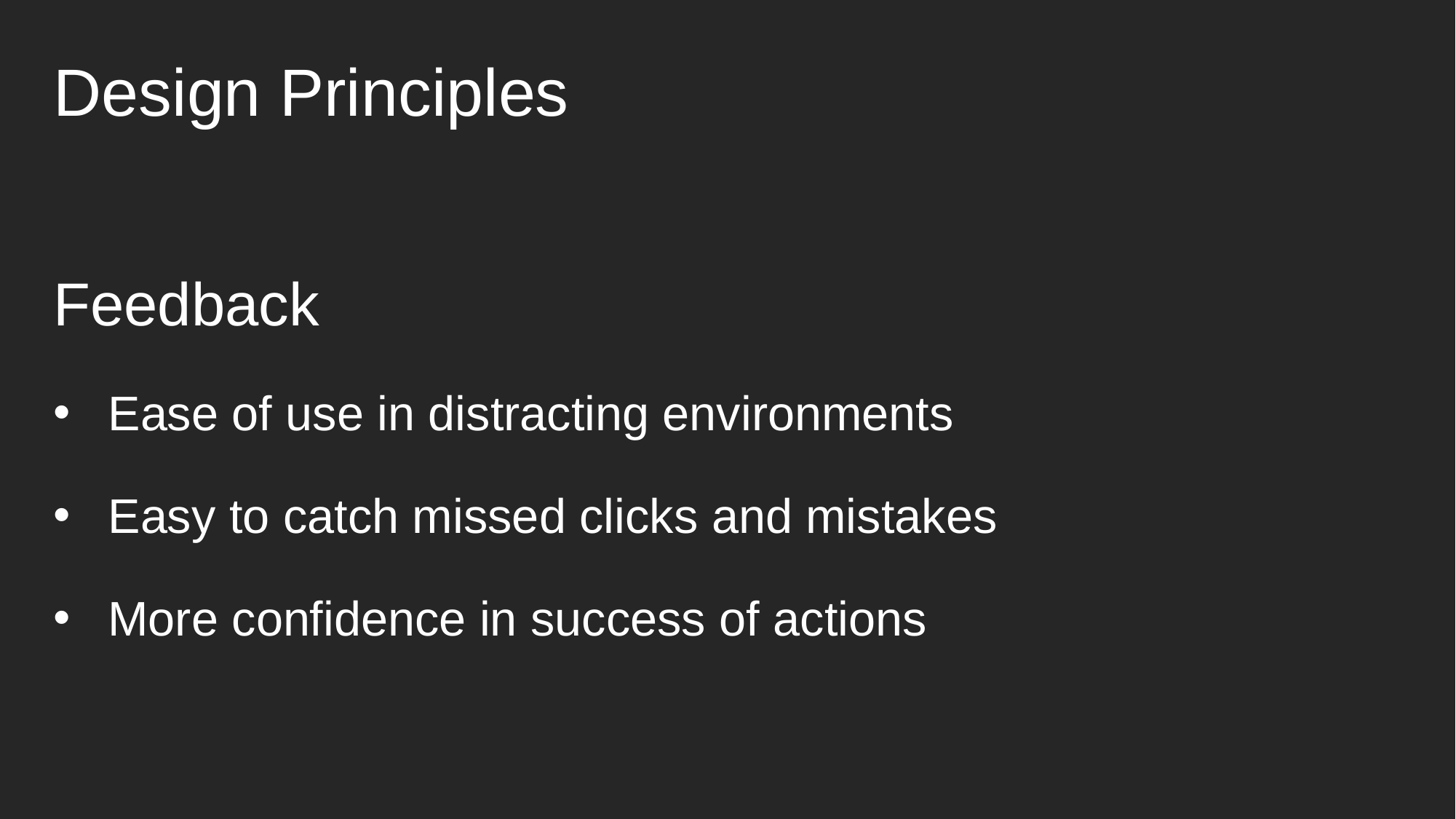

Design Principles
Feedback
Ease of use in distracting environments
Easy to catch missed clicks and mistakes
More confidence in success of actions